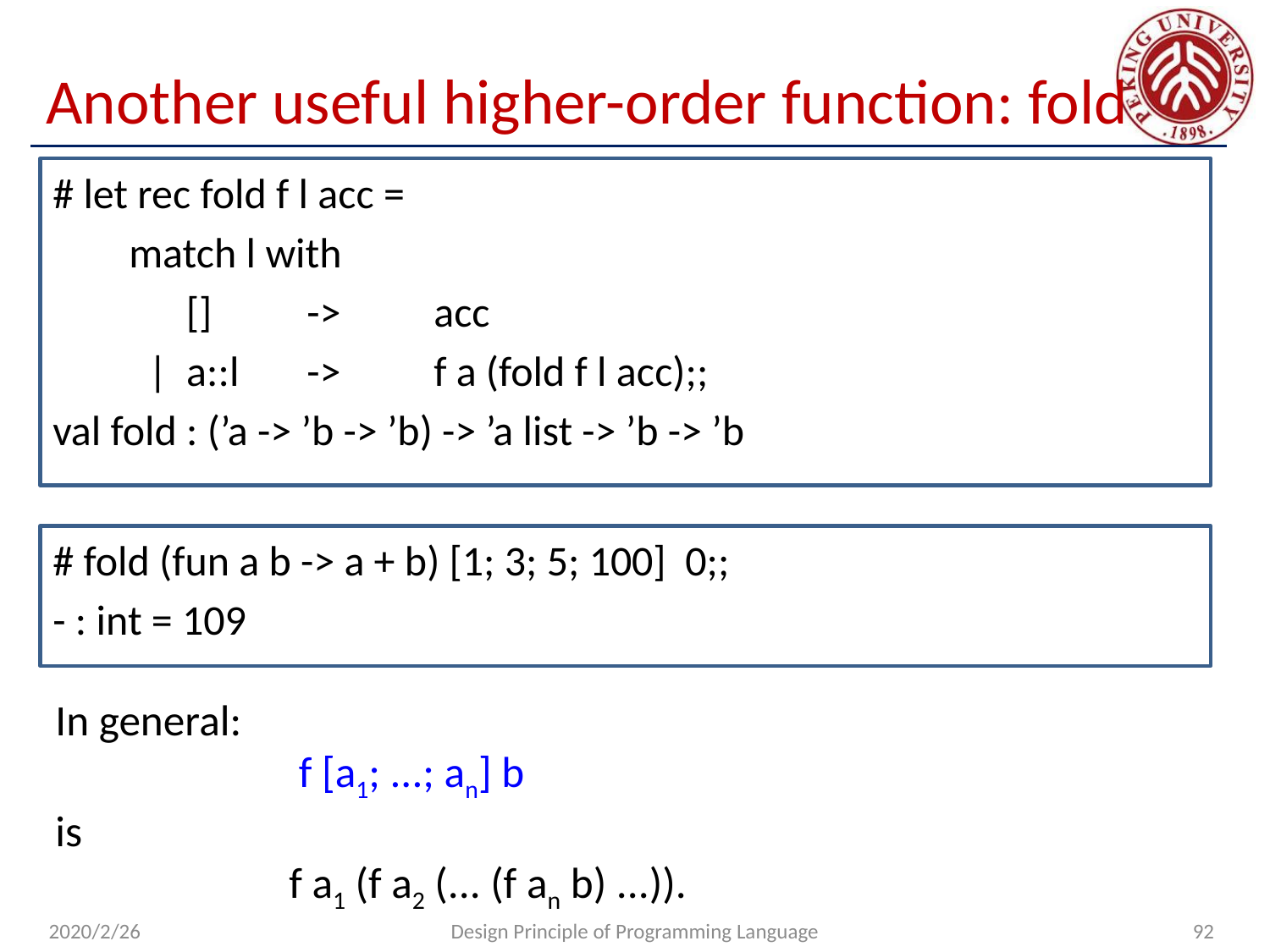

# Another useful higher-order function: fold

# let rec fold f l acc =
        match l with
              [] 	-> 	acc
          |  a::l 	-> 	f a (fold f l acc);;
val fold : (’a -> ’b -> ’b) -> ’a list -> ’b -> ’b

# fold (fun a b -> a + b) [1; 3; 5; 100]  0;;
- : int = 109
In general:
                         f [a1; ...; an] b
is
                        f a1 (f a2 (... (f an b) ...)).
2020/2/26
Design Principle of Programming Language
92